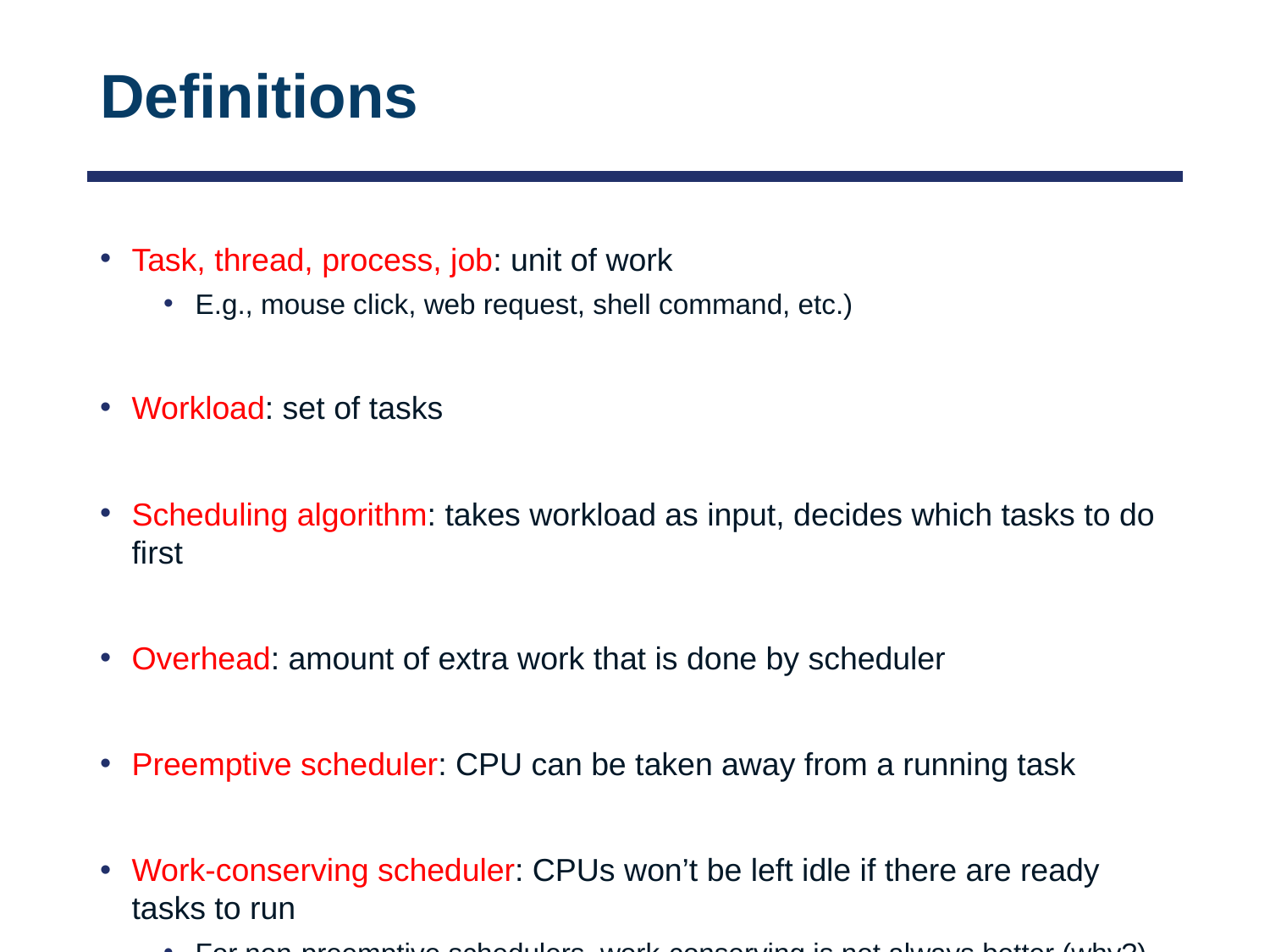

# Definitions
Task, thread, process, job: unit of work
E.g., mouse click, web request, shell command, etc.)

Workload: set of tasks

Scheduling algorithm: takes workload as input, decides which tasks to do first

Overhead: amount of extra work that is done by scheduler

Preemptive scheduler: CPU can be taken away from a running task

Work-conserving scheduler: CPUs won’t be left idle if there are ready tasks to run
For non-preemptive schedulers, work-conserving is not always better (why?)

Only preemptive, work-conserving schedulers to be considered in this lecture!